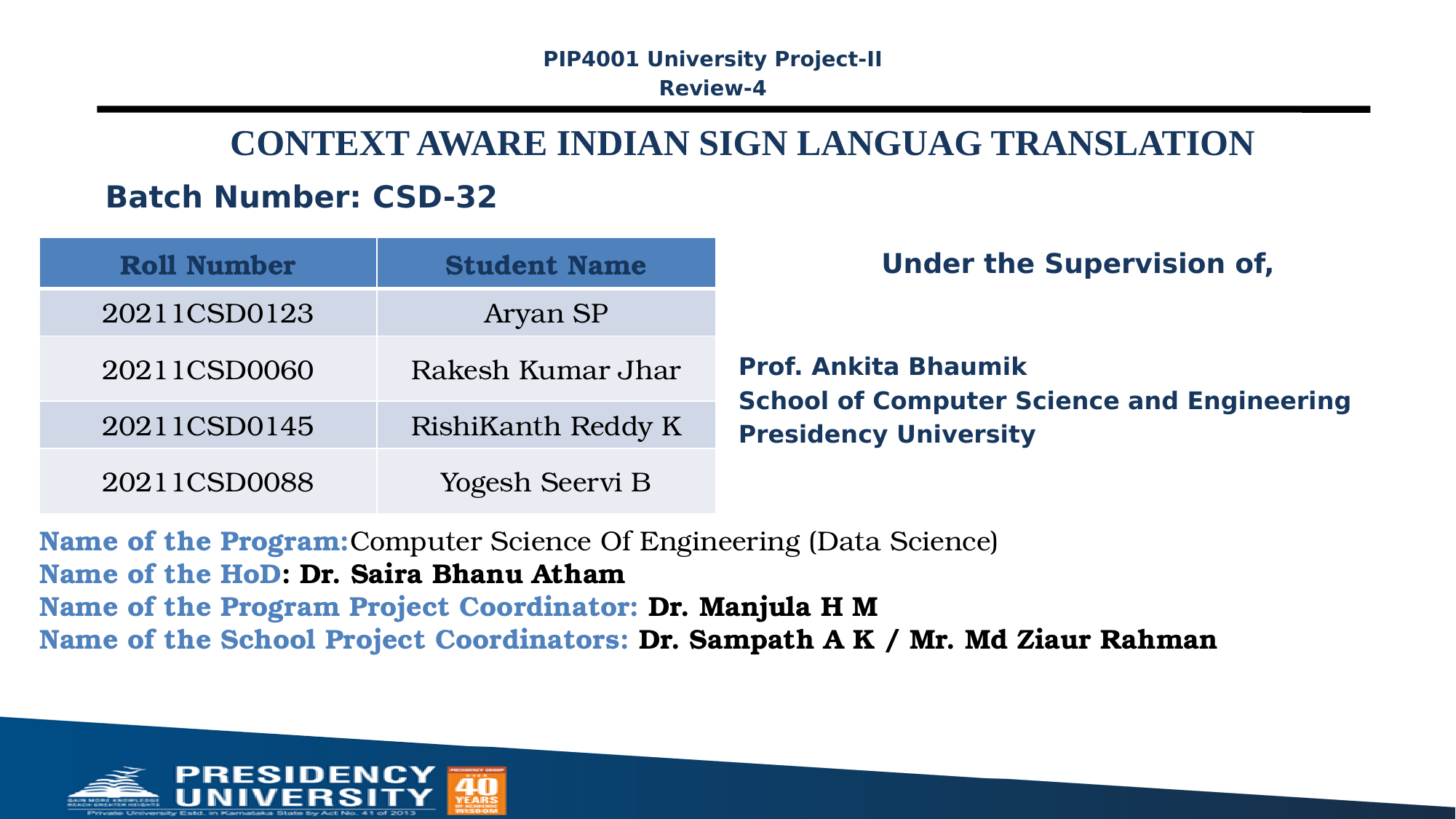

PIP4001 University Project-II
Review-4
# CONTEXT AWARE INDIAN SIGN LANGUAG TRANSLATION
Batch Number: CSD-32

| Roll Number | Student Name |
| --- | --- |
| 20211CSD0123 | Aryan SP |
| 20211CSD0060 | Rakesh Kumar Jhar |
| 20211CSD0145 | RishiKanth Reddy K |
| 20211CSD0088 | Yogesh Seervi B |
Under the Supervision of,​

​Prof. Ankita Bhaumik​
School of Computer Science and Engineering​
Presidency University​
​
Name of the Program:Computer Science Of Engineering (Data Science) ​
Name of the HoD: Dr. Saira Bhanu​ Atham
Name of the Program Project Coordinator: Dr. Manjula H M​
Name of the School Project Coordinators: Dr. Sampath A K / Mr. Md Ziaur Rahman